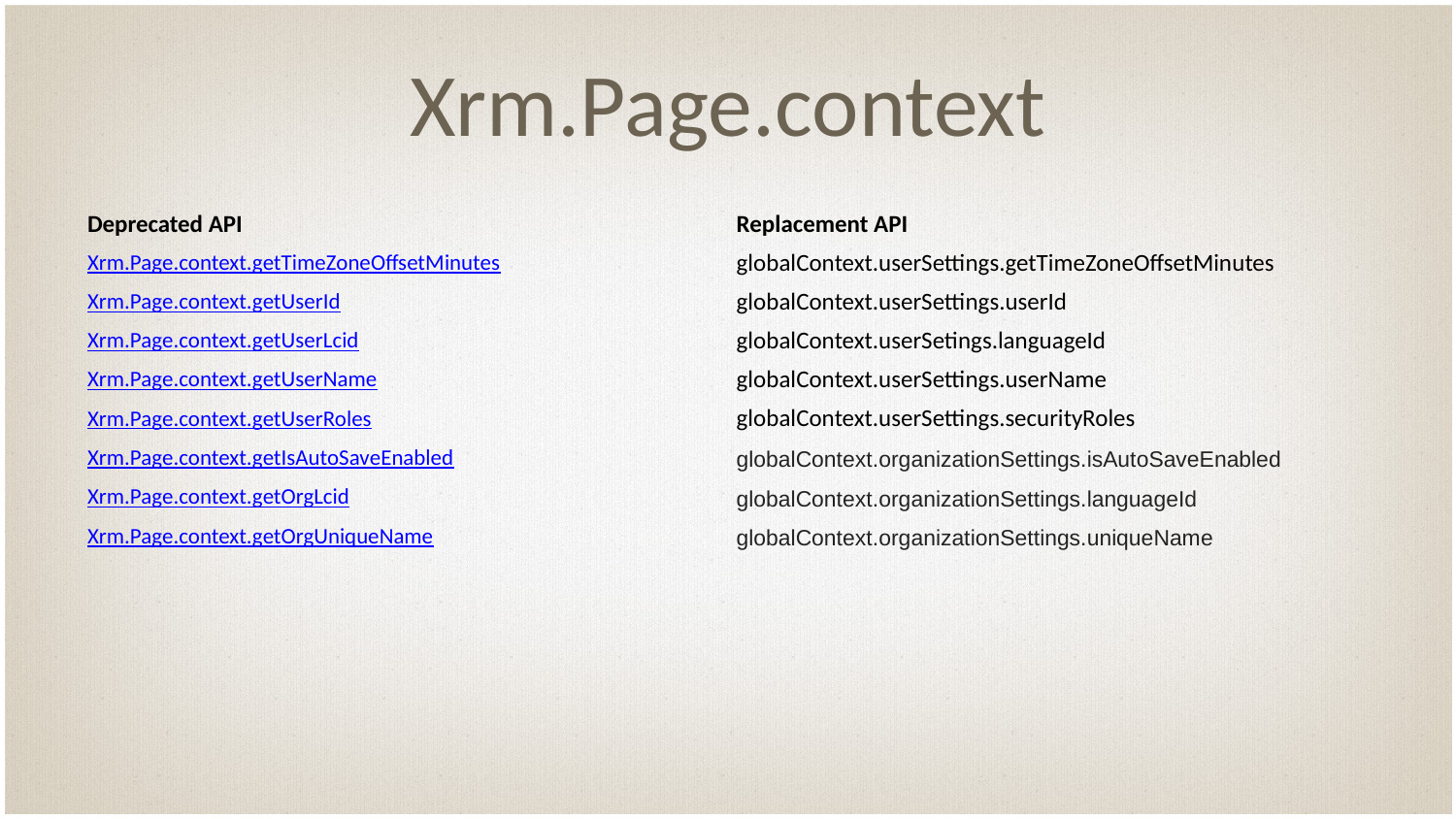

# Xrm.Page.context
| Deprecated API | Replacement API |
| --- | --- |
| Xrm.Page.context.getTimeZoneOffsetMinutes | globalContext.userSettings.getTimeZoneOffsetMinutes |
| Xrm.Page.context.getUserId | globalContext.userSettings.userId |
| Xrm.Page.context.getUserLcid | globalContext.userSetings.languageId |
| Xrm.Page.context.getUserName | globalContext.userSettings.userName |
| Xrm.Page.context.getUserRoles | globalContext.userSettings.securityRoles |
| Xrm.Page.context.getIsAutoSaveEnabled | globalContext.organizationSettings.isAutoSaveEnabled |
| Xrm.Page.context.getOrgLcid | globalContext.organizationSettings.languageId |
| Xrm.Page.context.getOrgUniqueName | globalContext.organizationSettings.uniqueName |